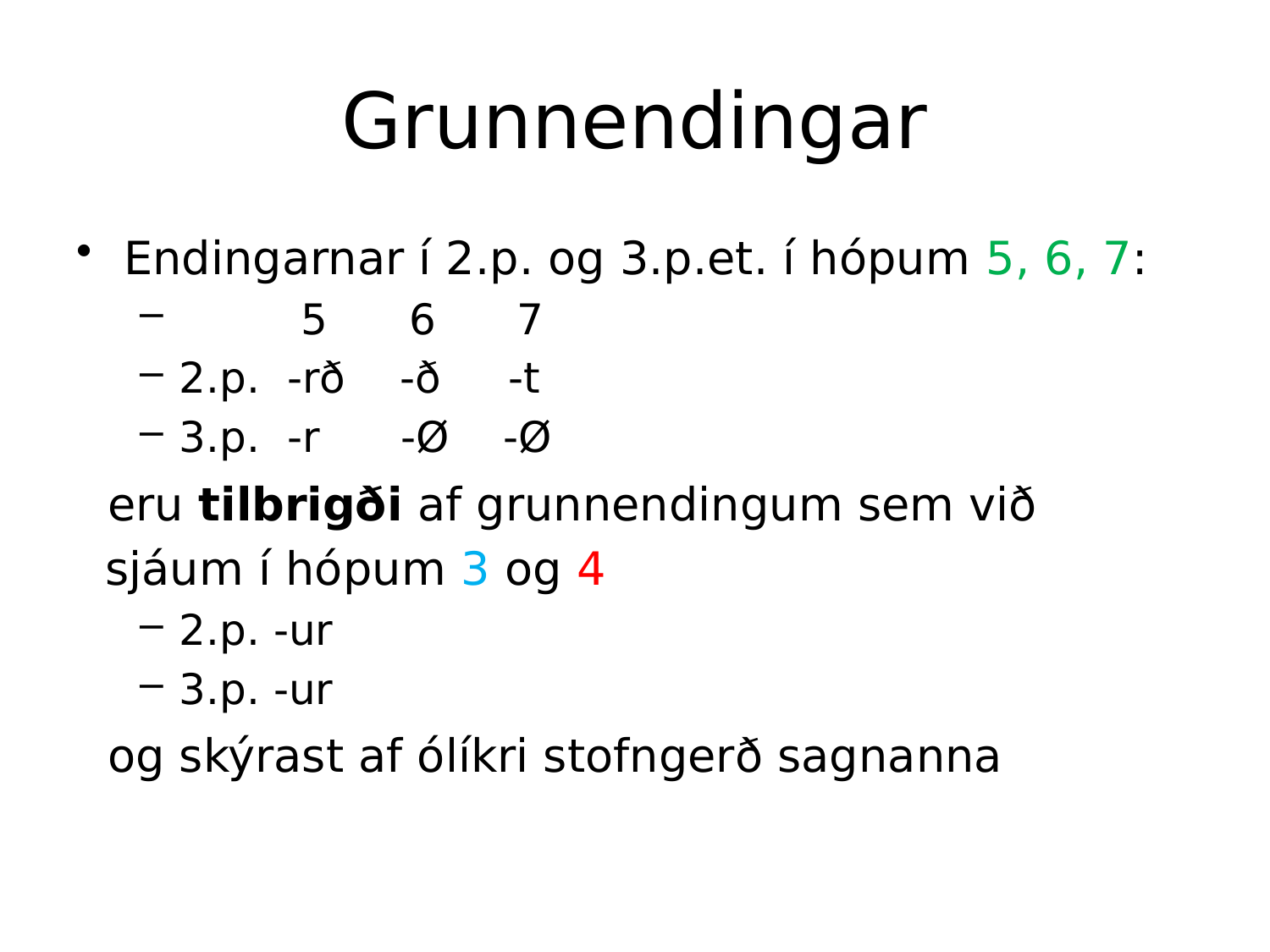

# Grunnendingar
Endingarnar í 2.p. og 3.p.et. í hópum 5, 6, 7:
         5      6      7
2.p.  -rð    -ð     -t
3.p.  -r      -Ø    -Ø
  eru tilbrigði af grunnendingum sem við
  sjáum í hópum 3 og 4
2.p. -ur
3.p. -ur
  og skýrast af ólíkri stofngerð sagnanna